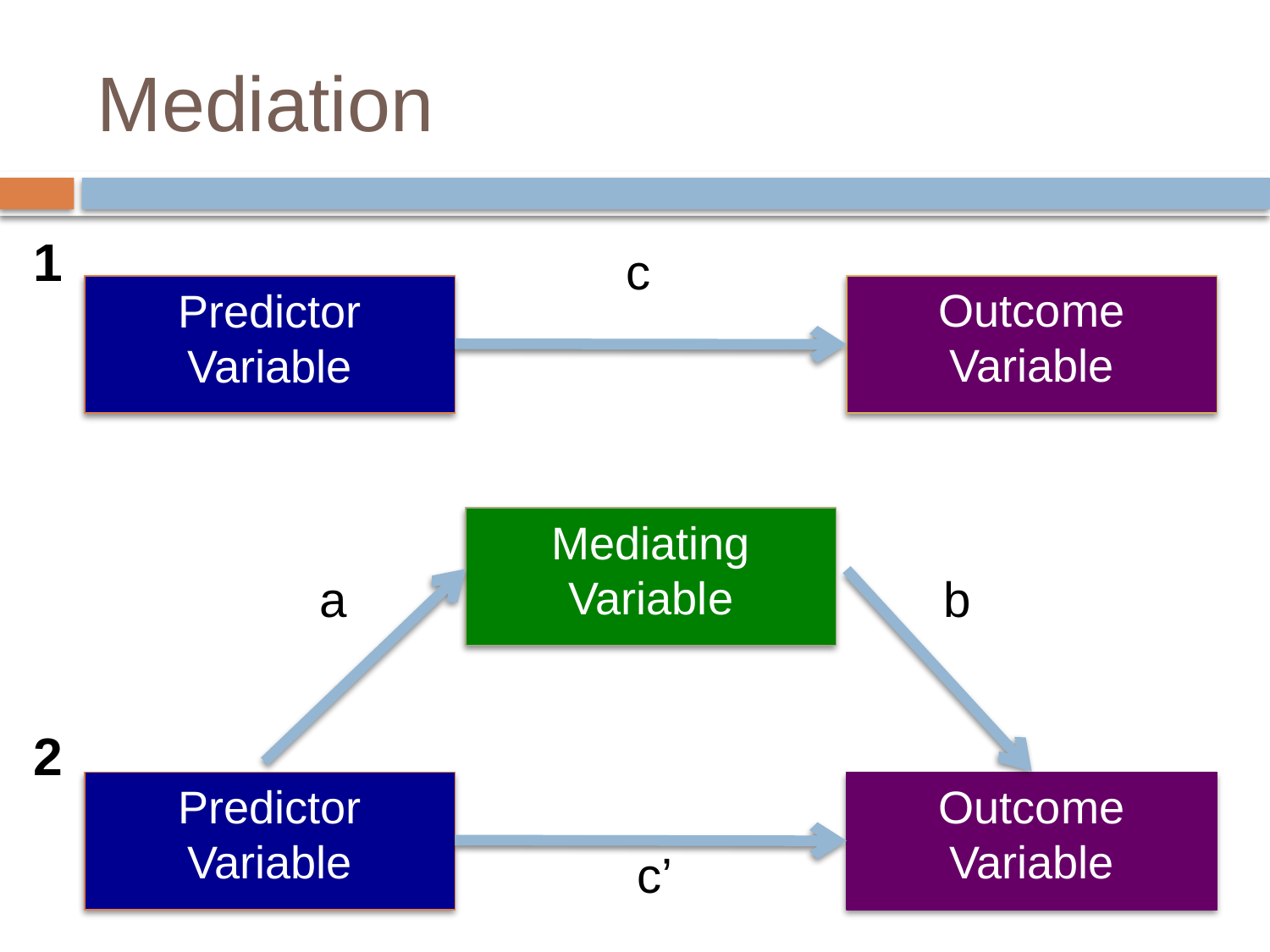

# Mediation
1
c
Outcome
Variable

Predictor
Variable

Mediating
Variable
a
b
2
Outcome
Variable

Predictor
Variable

c’